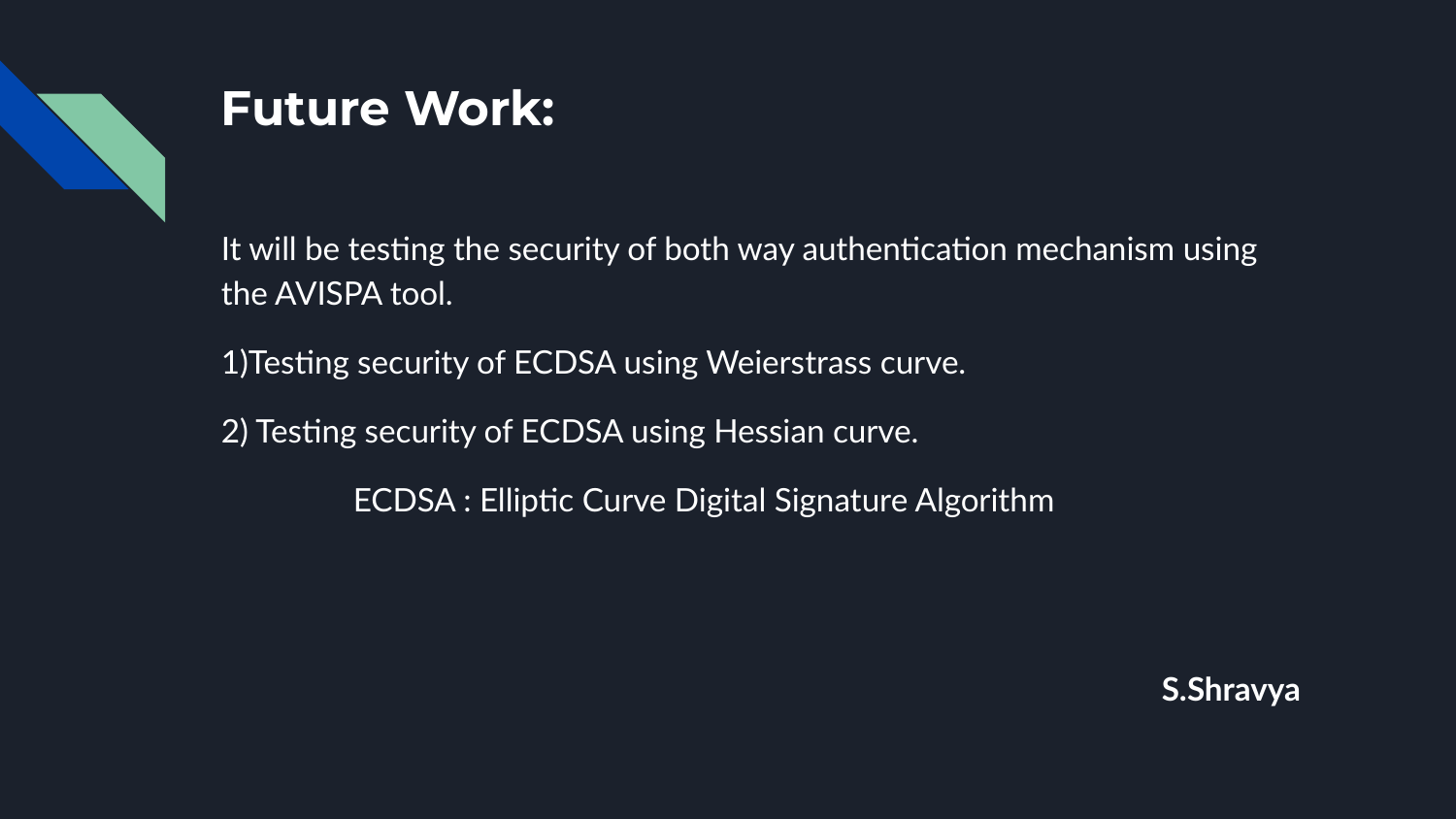

# Future Work:
It will be testing the security of both way authentication mechanism using the AVISPA tool.
1)Testing security of ECDSA using Weierstrass curve.
2) Testing security of ECDSA using Hessian curve.
                ECDSA : Elliptic Curve Digital Signature Algorithm
                                                      S.Shravya